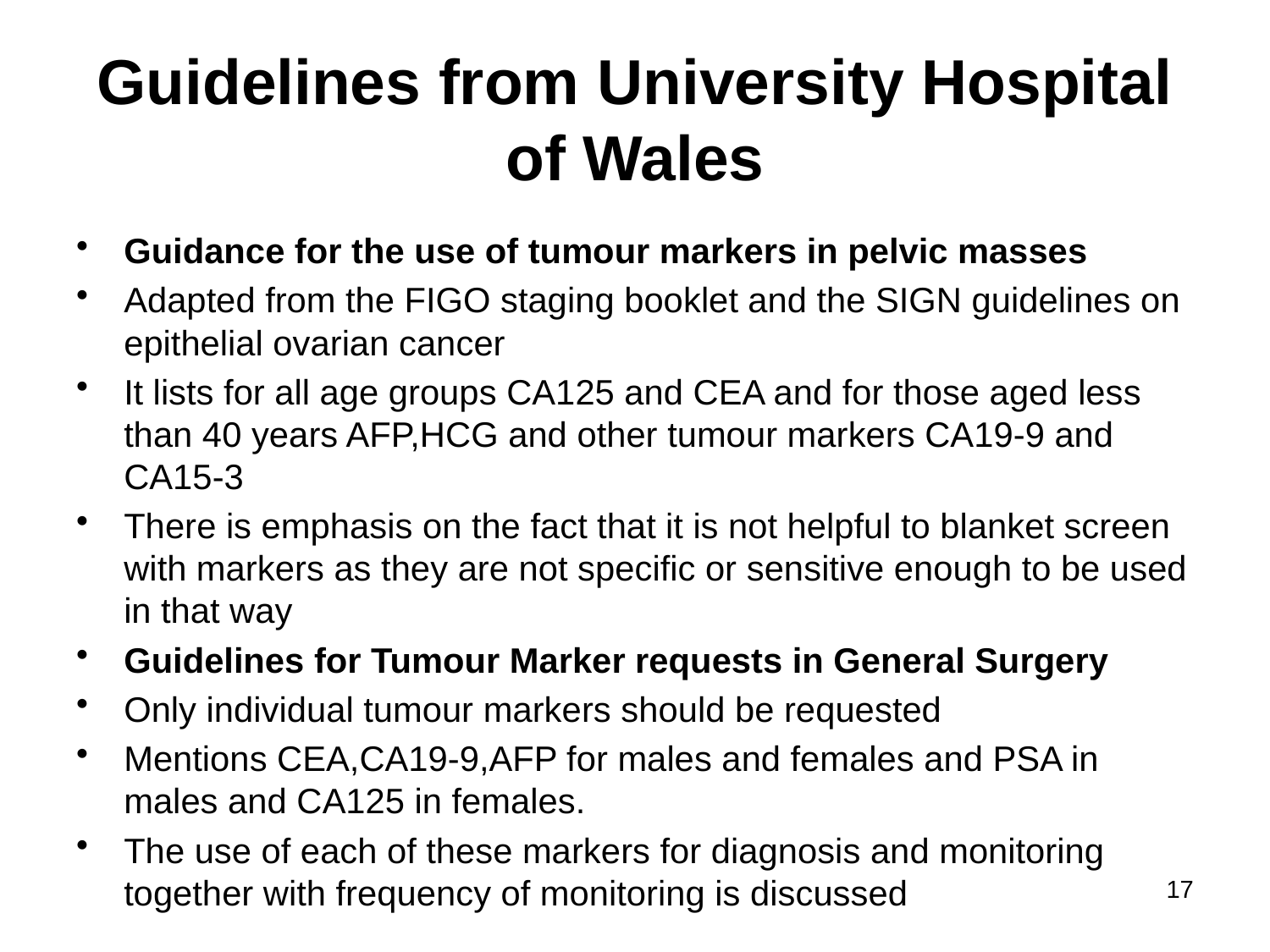

# Guidelines from University Hospital of Wales
Guidance for the use of tumour markers in pelvic masses
Adapted from the FIGO staging booklet and the SIGN guidelines on epithelial ovarian cancer
It lists for all age groups CA125 and CEA and for those aged less than 40 years AFP,HCG and other tumour markers CA19-9 and CA15-3
There is emphasis on the fact that it is not helpful to blanket screen with markers as they are not specific or sensitive enough to be used in that way
Guidelines for Tumour Marker requests in General Surgery
Only individual tumour markers should be requested
Mentions CEA,CA19-9,AFP for males and females and PSA in males and CA125 in females.
The use of each of these markers for diagnosis and monitoring together with frequency of monitoring is discussed
17